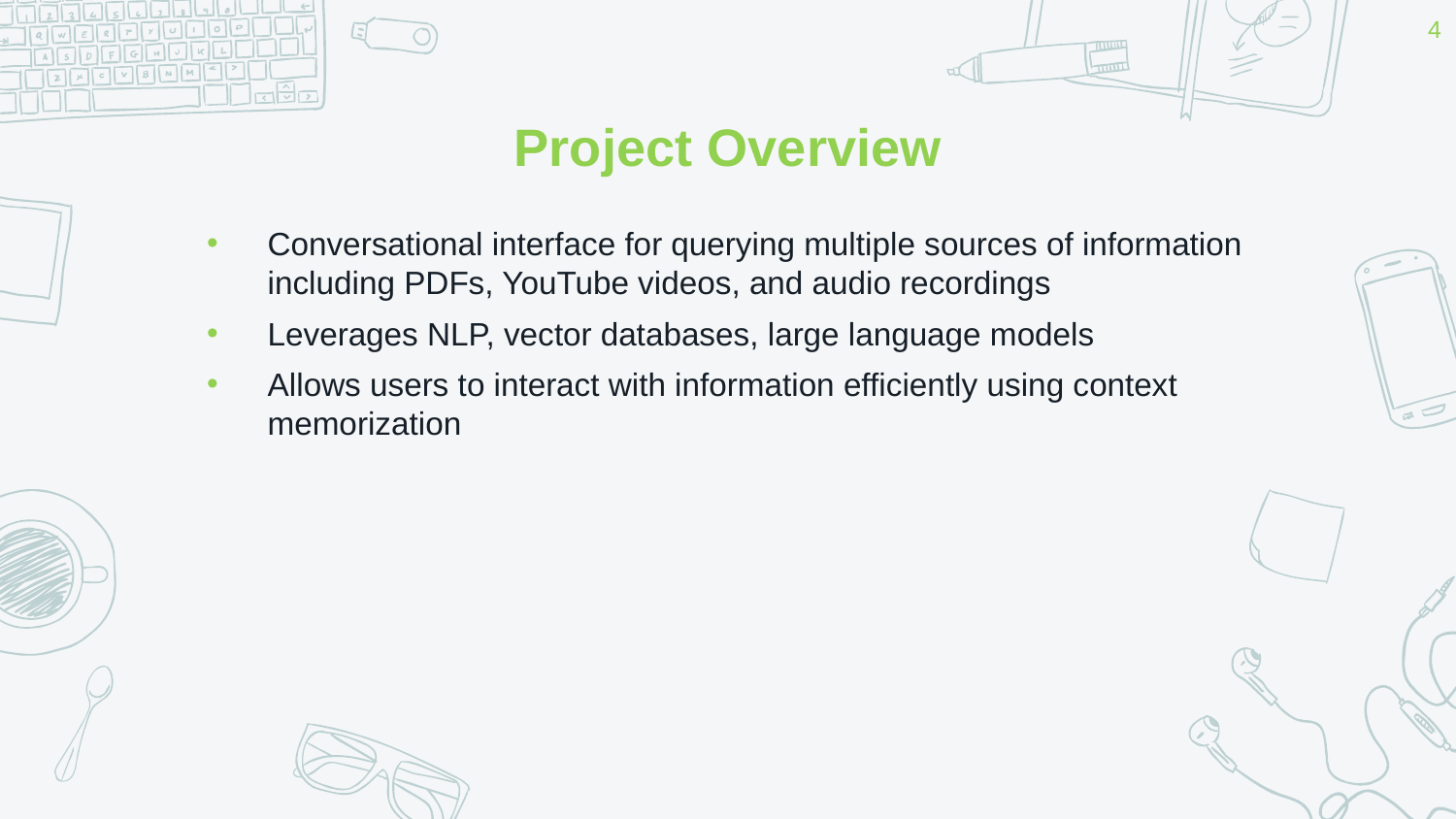

4
# Project Overview
Conversational interface for querying multiple sources of information including PDFs, YouTube videos, and audio recordings
Leverages NLP, vector databases, large language models
Allows users to interact with information efficiently using context memorization